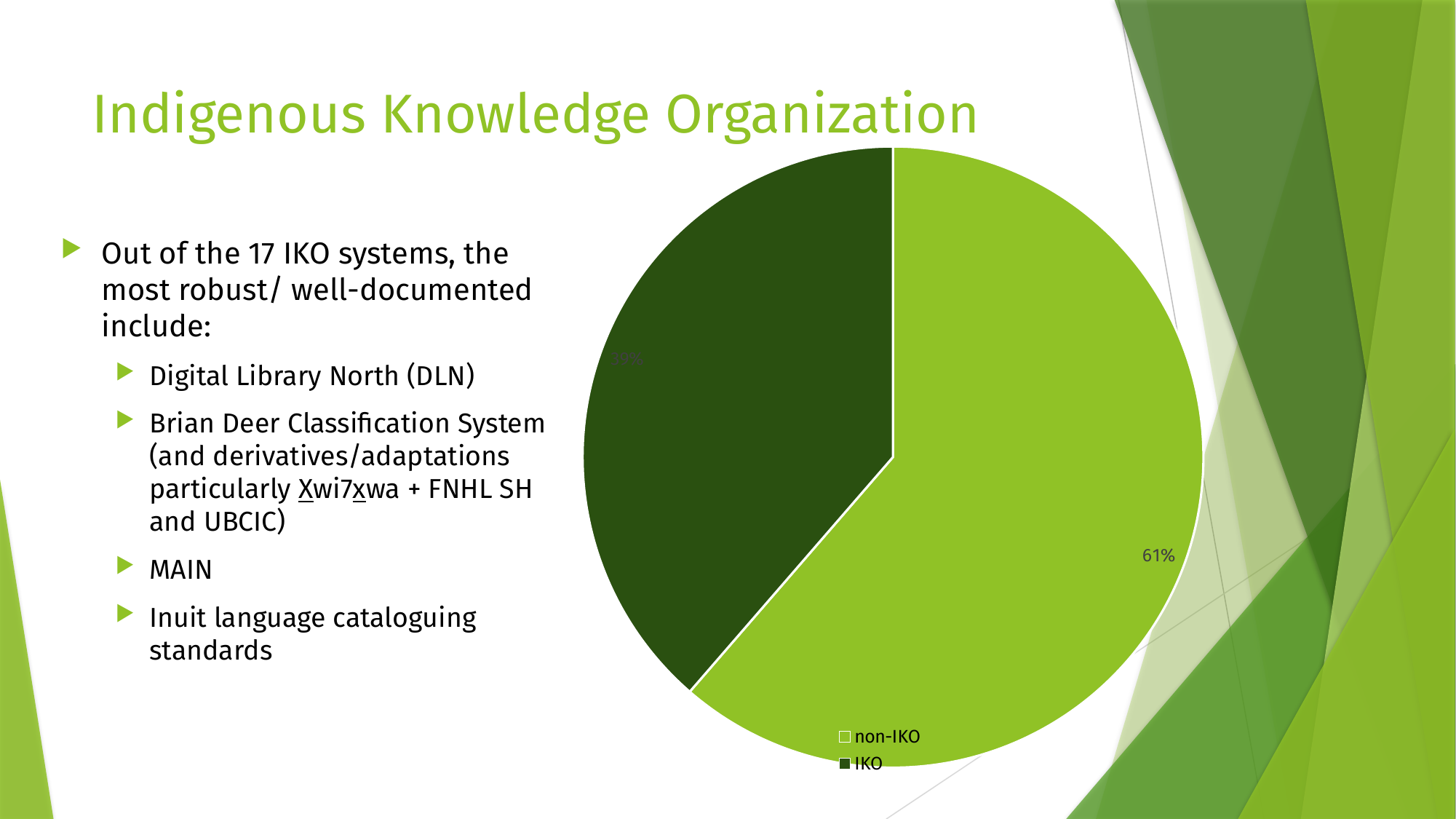

# Indigenous Knowledge Organization

### Chart

| Category | Percent of systems working with IKO |
|---|---|
| non-IKO | 27.0 |
| IKO | 17.0 |
| 3rd Qtr | 0.0 |
| 4th Qtr | 0.0 |
Out of the 17 IKO systems, the most robust/ well-documented include:
Digital Library North (DLN)
Brian Deer Classification System (and derivatives/adaptations particularly Xwi7xwa + FNHL SH and UBCIC)
MAIN
Inuit language cataloguing standards